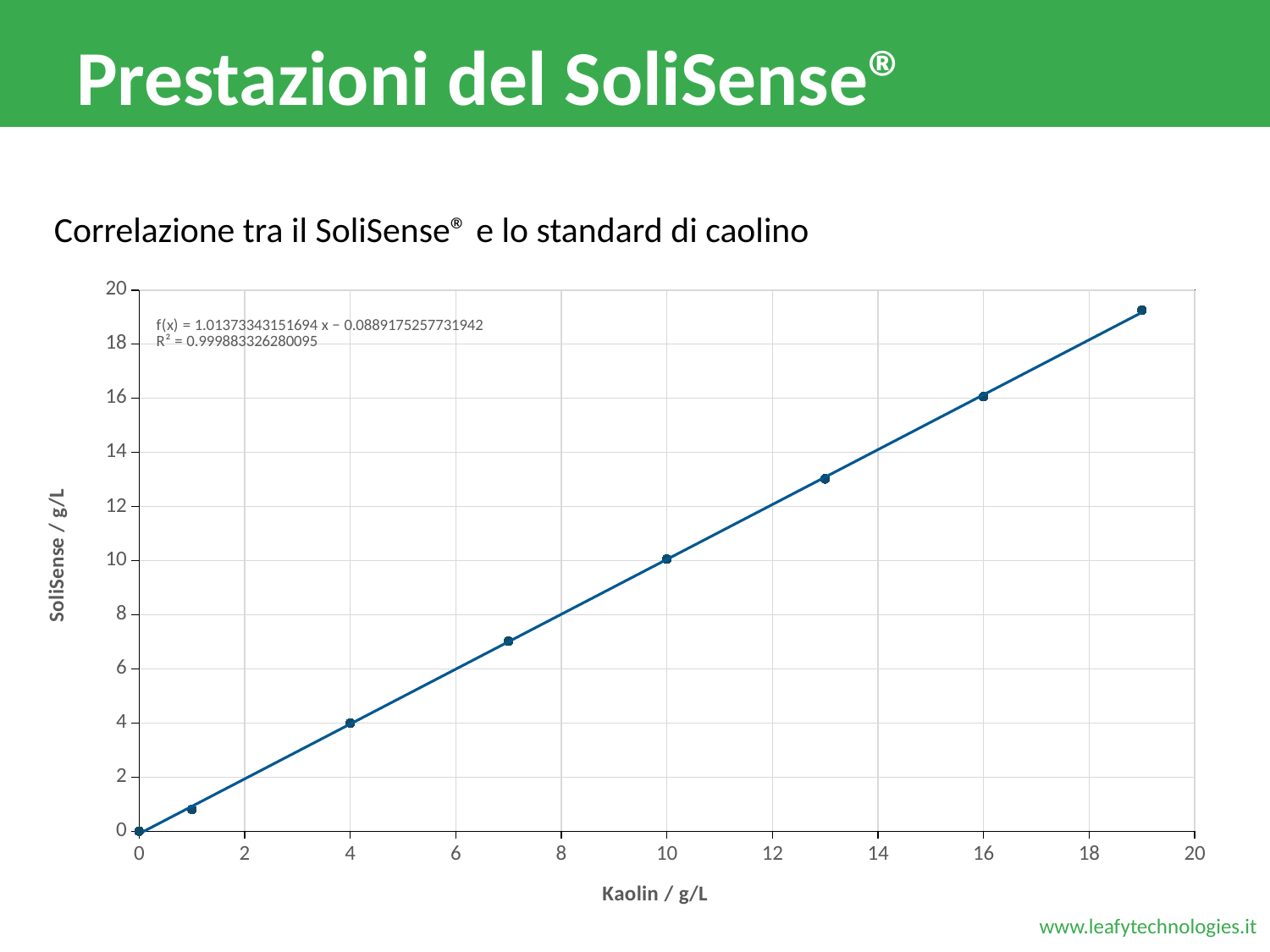

# Prestazioni del SoliSense®
Correlazione tra il SoliSense® e lo standard di caolino

### Chart

| Category |  |
|---|---|